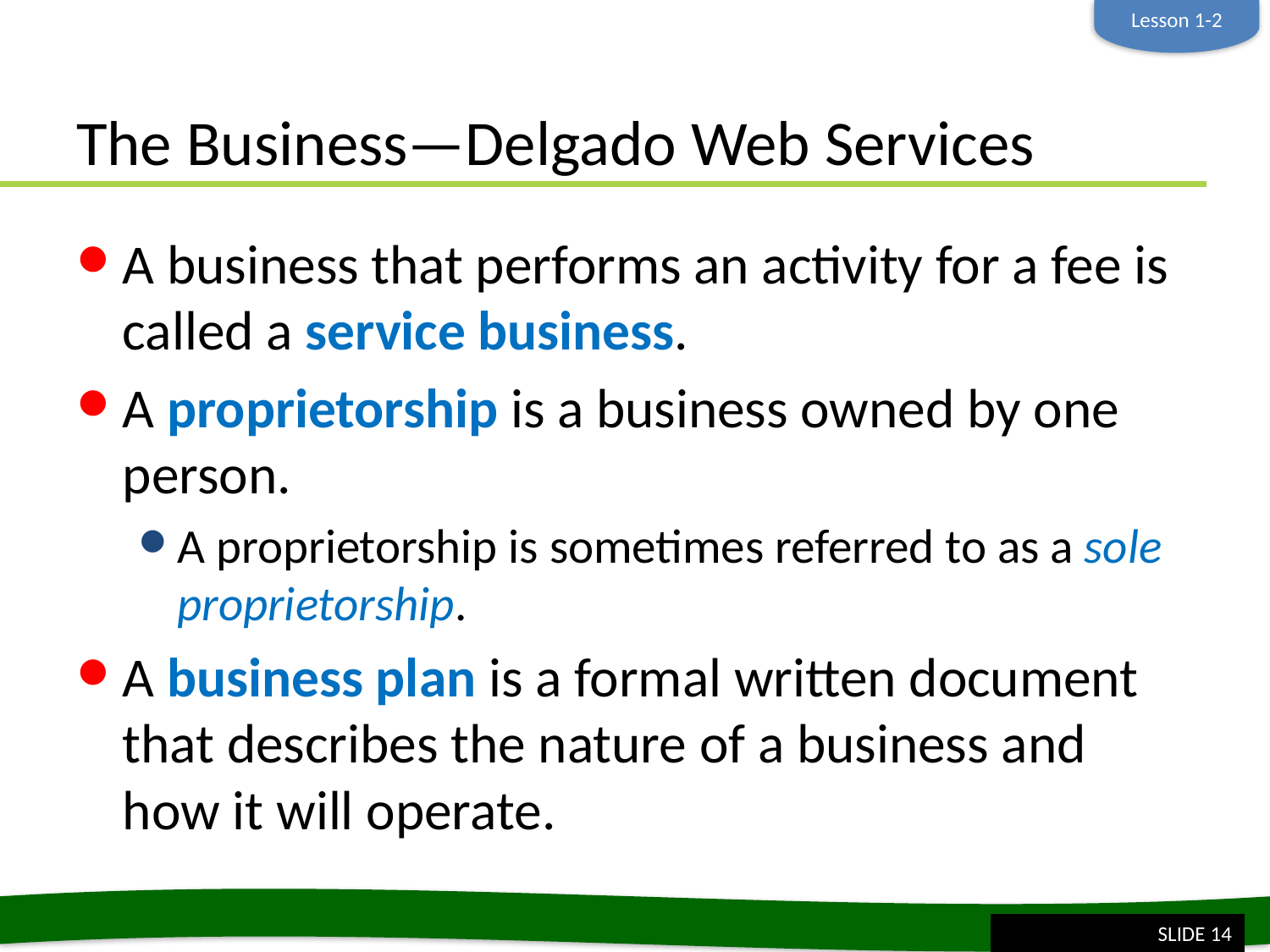

Lesson 1-2

# The Business—Delgado Web Services
A business that performs an activity for a fee is called a service business.
A proprietorship is a business owned by one person.
A proprietorship is sometimes referred to as a sole proprietorship.
A business plan is a formal written document that describes the nature of a business and how it will operate.
SLIDE 14